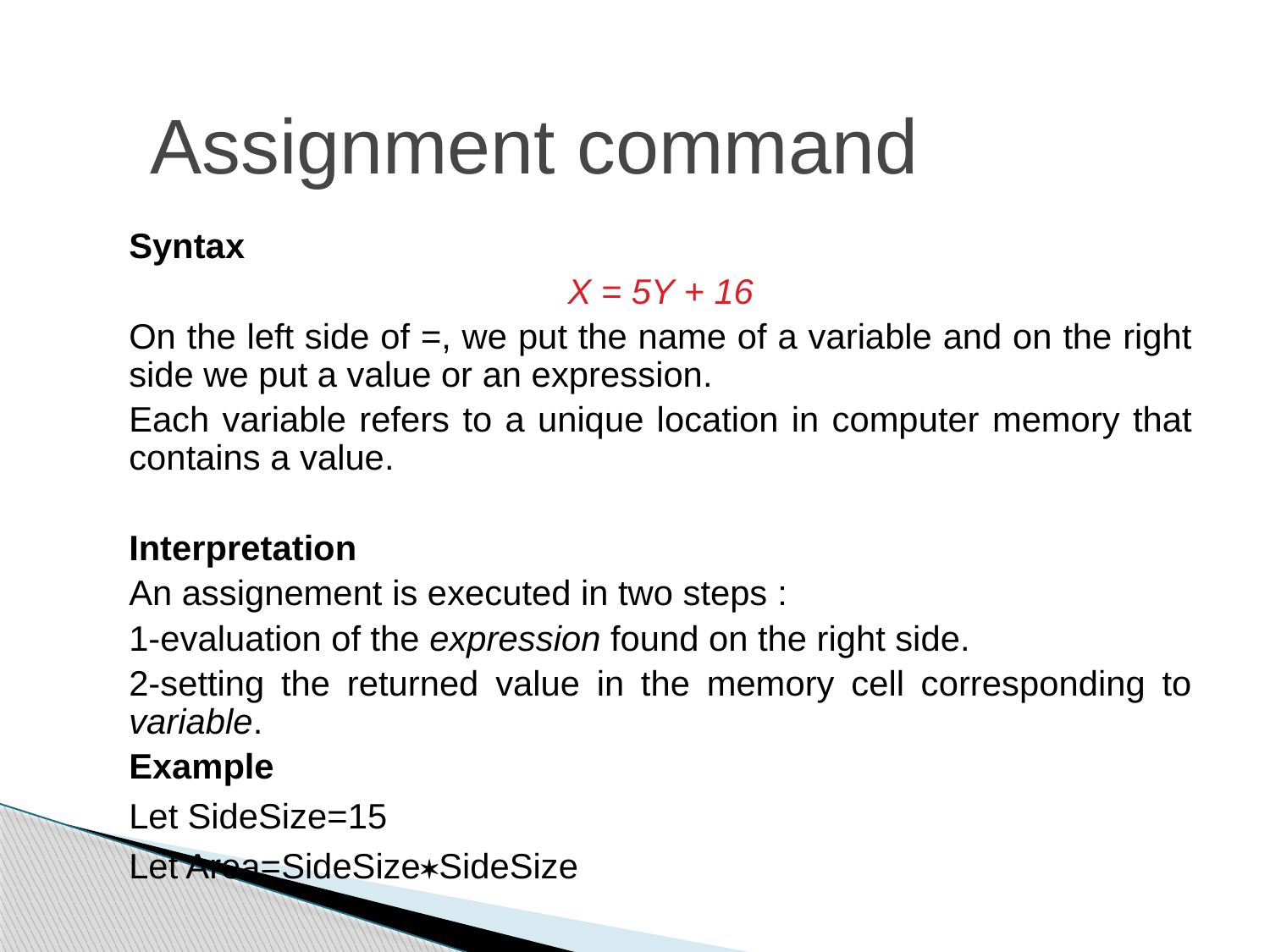

Assignment command
Syntax
X = 5Y + 16
On the left side of =, we put the name of a variable and on the right side we put a value or an expression.
Each variable refers to a unique location in computer memory that contains a value.

Interpretation
An assignement is executed in two steps :
1-evaluation of the expression found on the right side.
2-setting the returned value in the memory cell corresponding to variable.
Example
Let SideSize=15
Let Area=SideSize∗SideSize